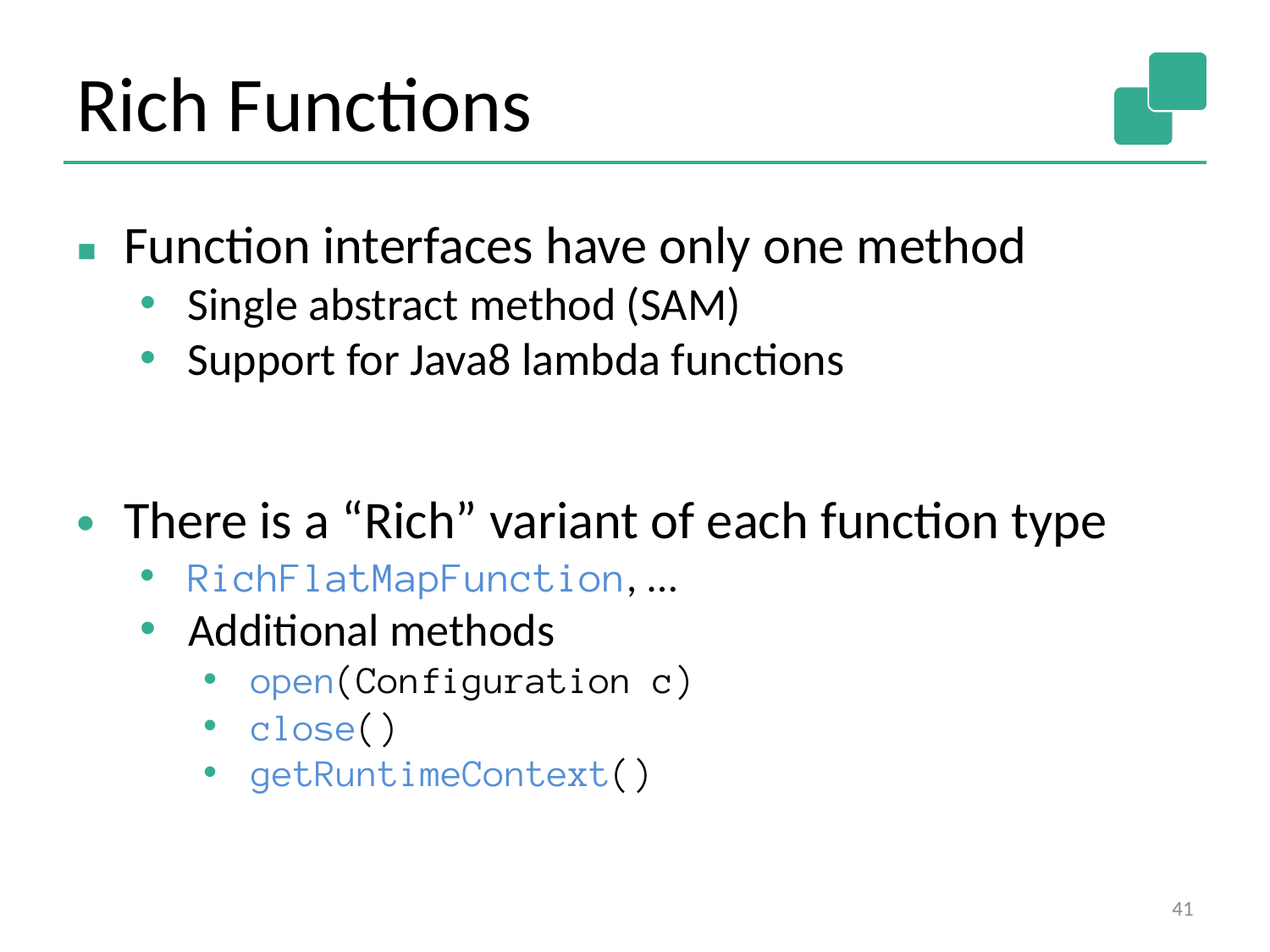

Rich Functions
Function interfaces have only one method
Single abstract method (SAM)
Support for Java8 lambda functions

There is a “Rich” variant of each function type
RichFlatMapFunction, ...
Additional methods
open(Configuration c)
close()
getRuntimeContext()
41